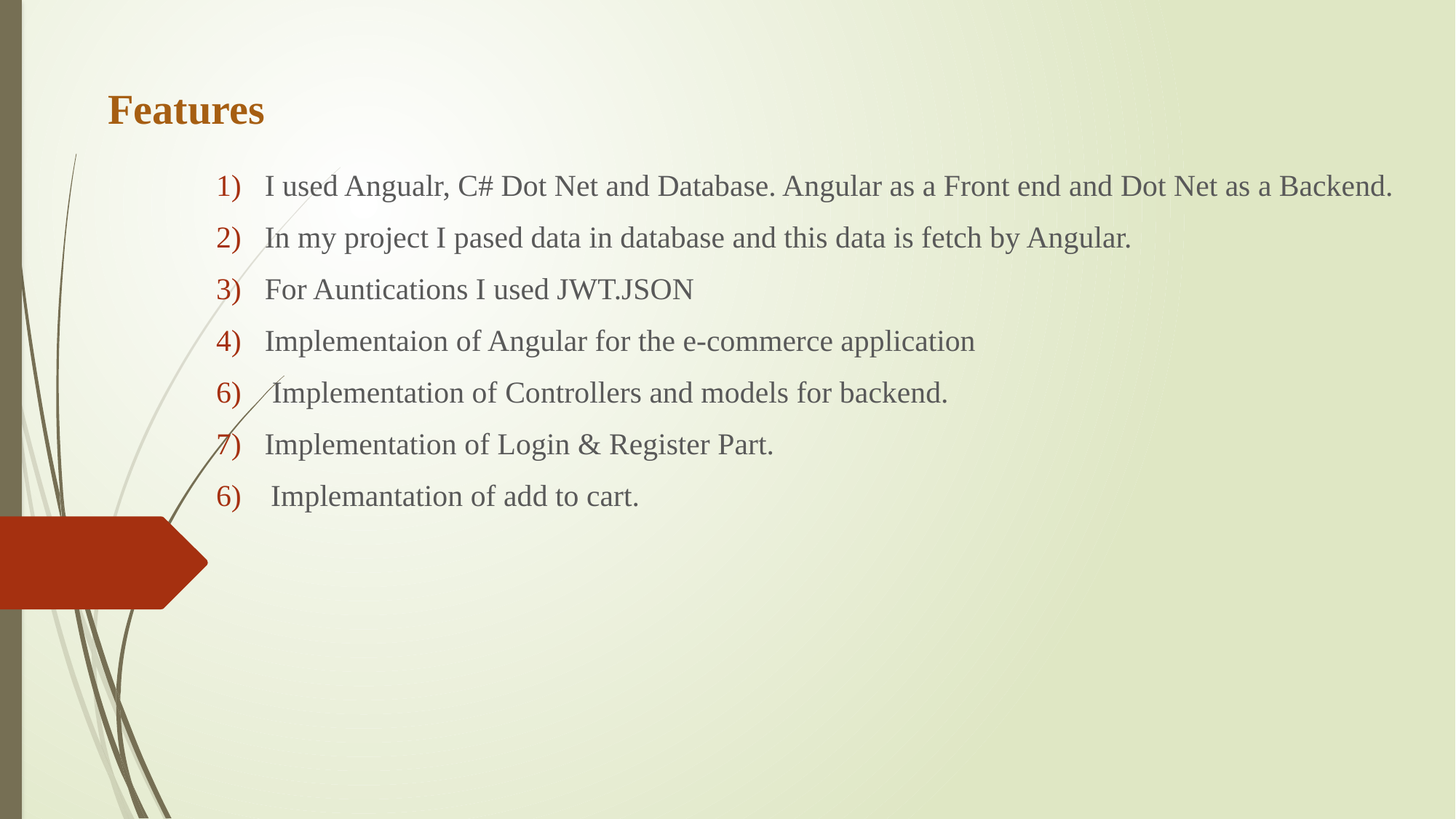

# Features
 I used Angualr, C# Dot Net and Database. Angular as a Front end and Dot Net as a Backend.
 In my project I pased data in database and this data is fetch by Angular.
 For Auntications I used JWT.JSON
 Implementaion of Angular for the e-commerce application
6)    Implementation of Controllers and models for backend.
7)   Implementation of Login & Register Part.
Implemantation of add to cart.